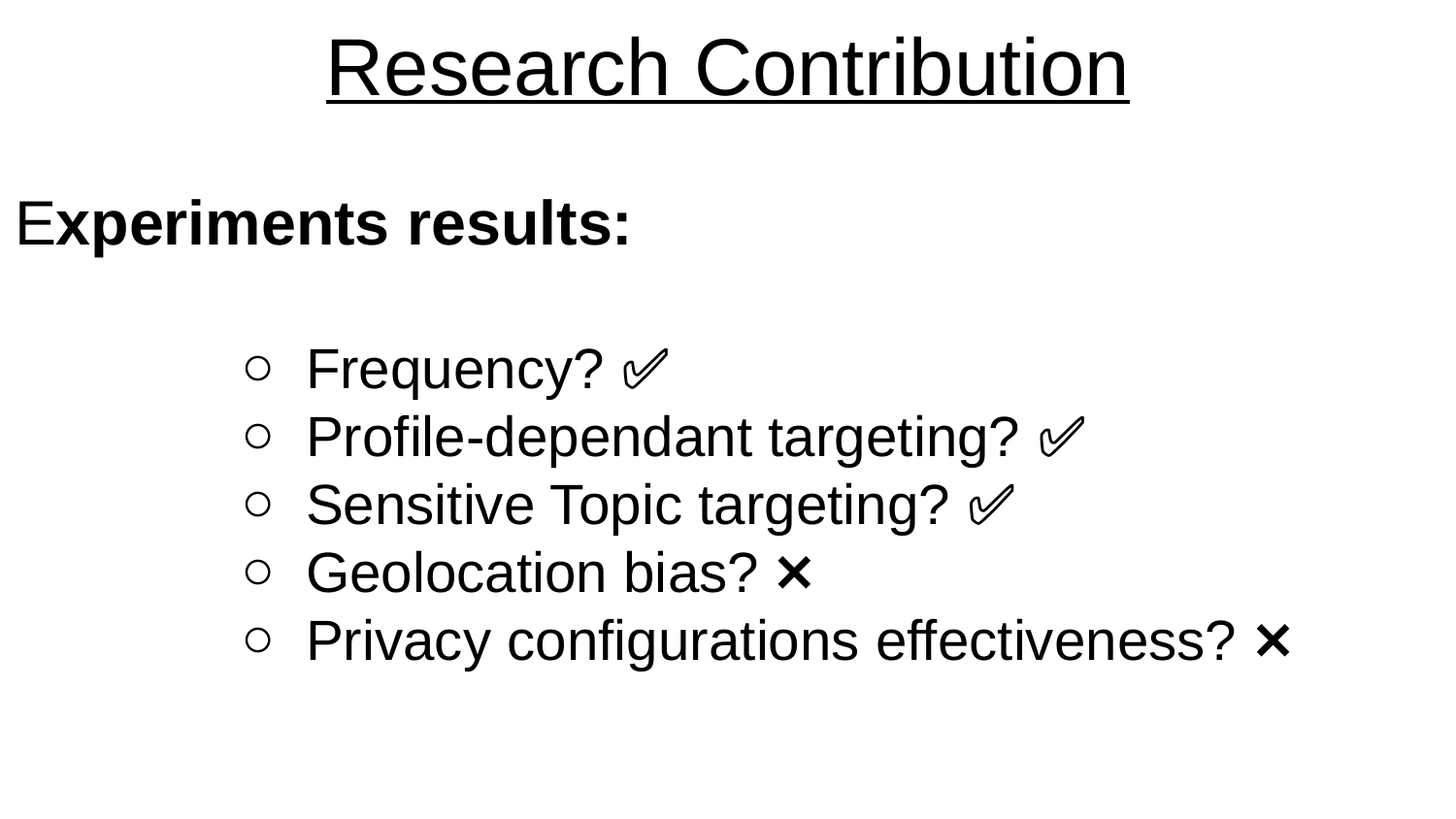

Research Contribution

Experiments results:

Frequency? ✅
Profile-dependant targeting? ✅
Sensitive Topic targeting? ✅
Geolocation bias? ❌
Privacy configurations effectiveness? ❌